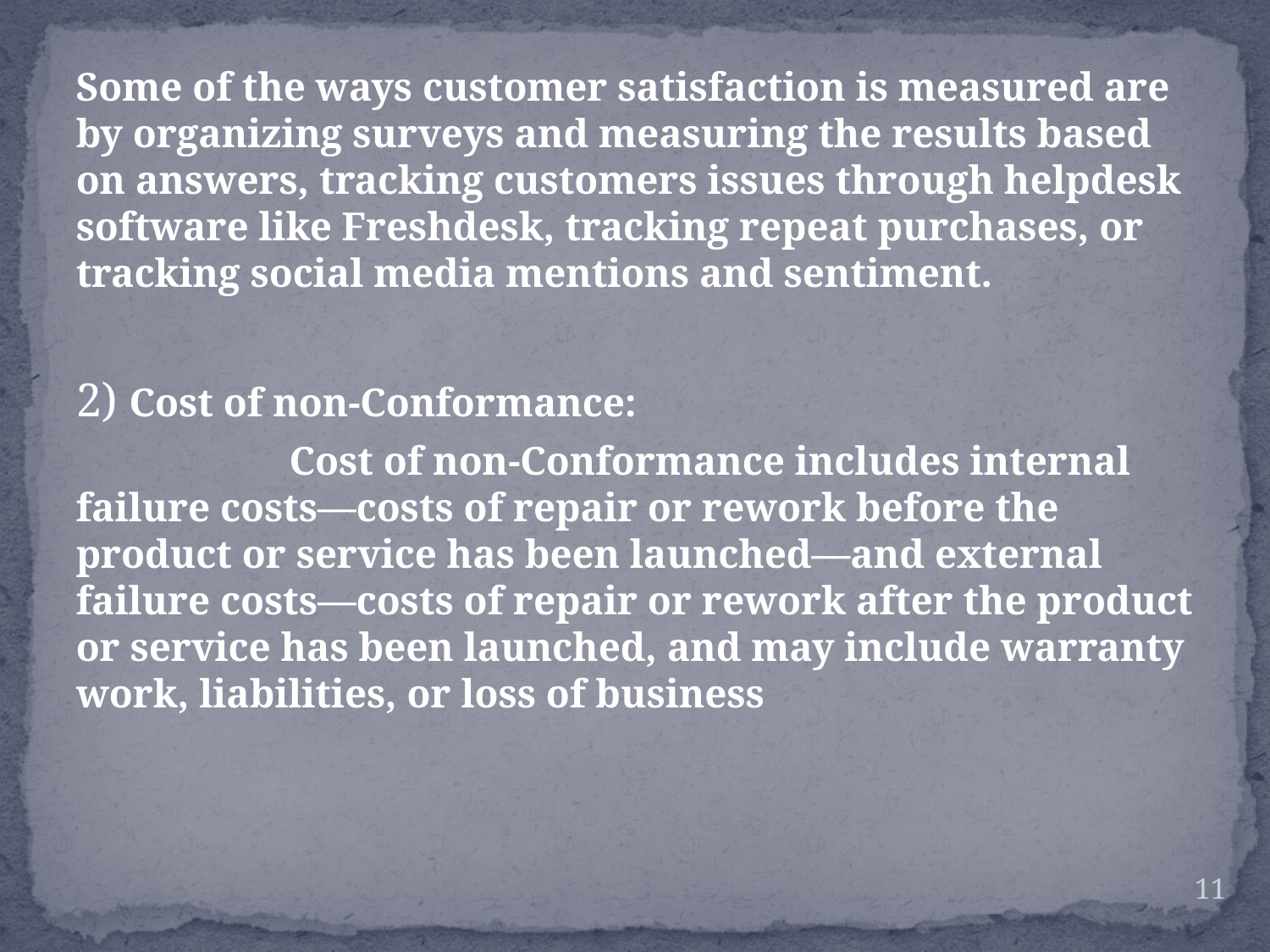

Some of the ways customer satisfaction is measured are by organizing surveys and measuring the results based on answers, tracking customers issues through helpdesk software like Freshdesk, tracking repeat purchases, or tracking social media mentions and sentiment.

2) Cost of non-Conformance:
                     Cost of non-Conformance includes internal failure costs—costs of repair or rework before the product or service has been launched—and external failure costs—costs of repair or rework after the product or service has been launched, and may include warranty work, liabilities, or loss of business
11